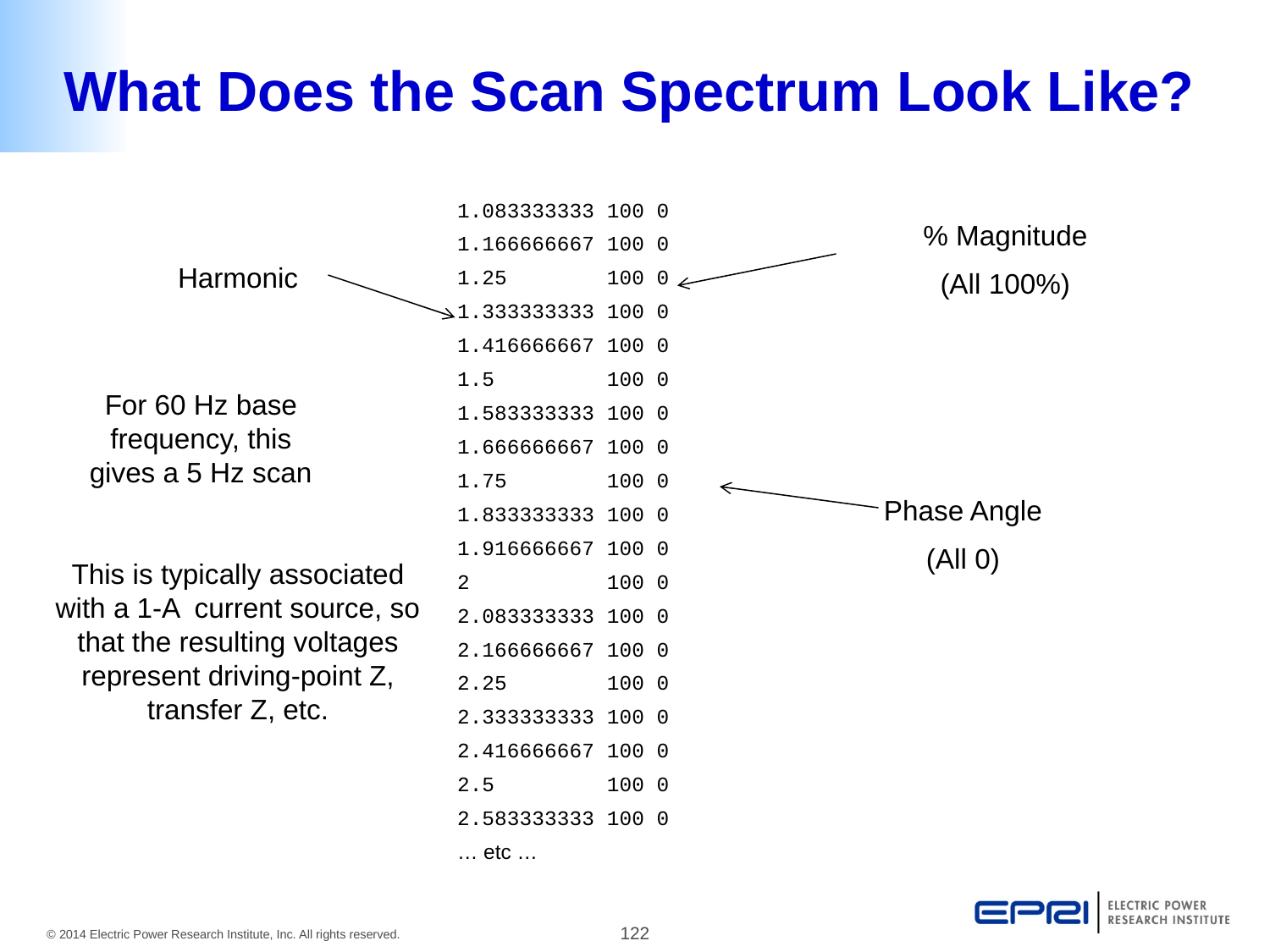

# What Does the Scan Spectrum Look Like?
1.083333333 100 0
1.166666667 100 0
1.25        100 0
1.333333333 100 0
1.416666667 100 0
1.5         100 0
1.583333333 100 0
1.666666667 100 0
1.75        100 0
1.833333333 100 0
1.916666667 100 0
2           100 0
2.083333333 100 0
2.166666667 100 0
2.25        100 0
2.333333333 100 0
2.416666667 100 0
2.5         100 0
2.583333333 100 0
… etc …
% Magnitude
(All 100%)
Harmonic
For 60 Hz base frequency, this gives a 5 Hz scan
Phase Angle
(All 0)
This is typically associated with a 1-A  current source, so that the resulting voltages represent driving-point Z, transfer Z, etc.